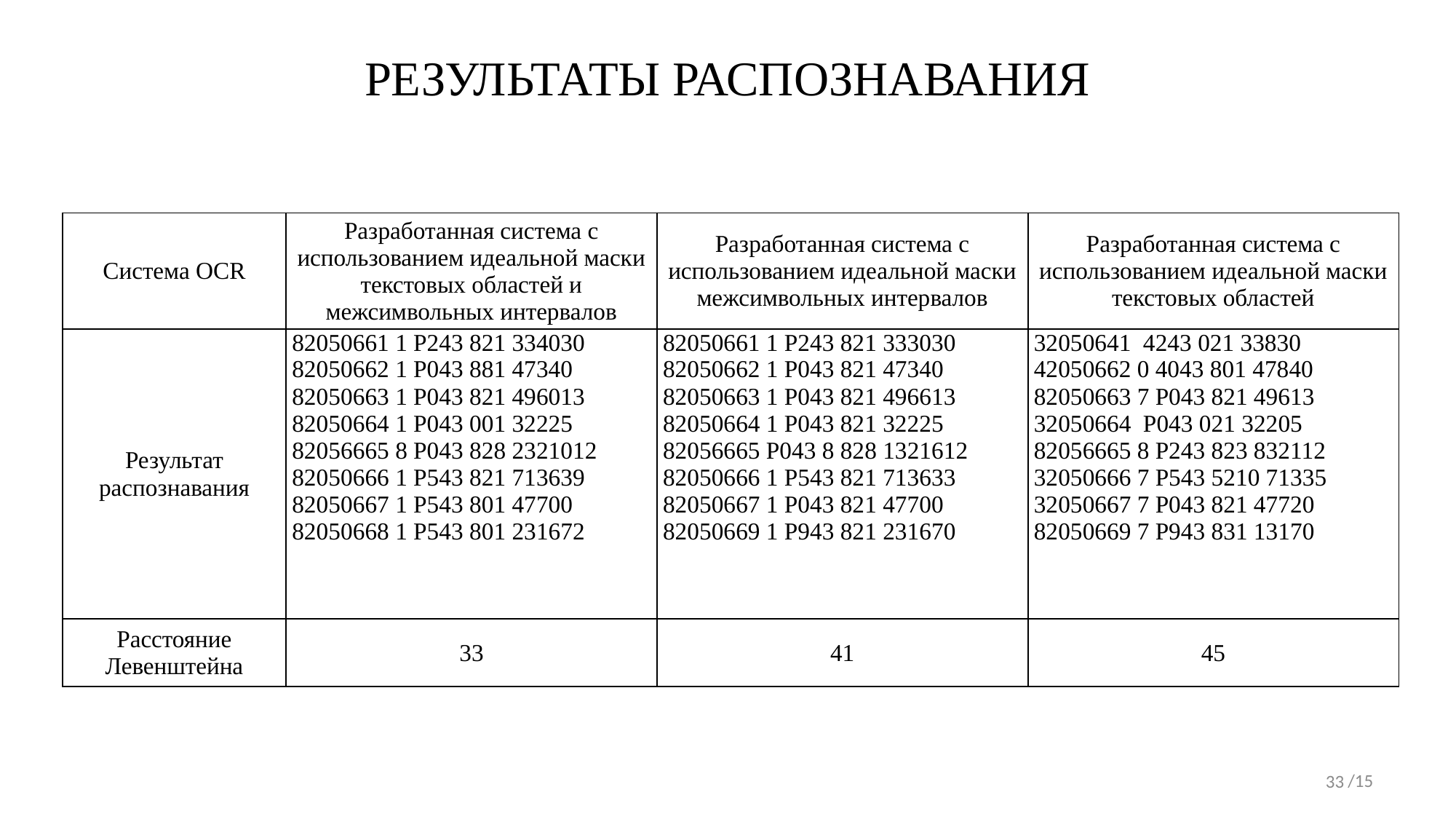

РЕЗУЛЬТАТЫ РАСПОЗНАВАНИЯ
| Система OCR | Разработанная система с использованием идеальной маски текстовых областей и межсимвольных интервалов | Разработанная система с использованием идеальной маски межсимвольных интервалов | Разработанная система с использованием идеальной маски текстовых областей |
| --- | --- | --- | --- |
| Результат распознавания | 82050661 1 P243 821 334030 82050662 1 P043 881 47340 82050663 1 P043 821 496013 82050664 1 P043 001 32225 82056665 8 P043 828 2321012 82050666 1 P543 821 713639 82050667 1 P543 801 47700 82050668 1 P543 801 231672 | 82050661 1 P243 821 333030 82050662 1 P043 821 47340 82050663 1 P043 821 496613 82050664 1 P043 821 32225 82056665 P043 8 828 1321612 82050666 1 P543 821 713633 82050667 1 P043 821 47700 82050669 1 P943 821 231670 | 32050641 4243 021 33830 42050662 0 4043 801 47840 82050663 7 P043 821 49613 32050664 P043 021 32205 82056665 8 P243 823 832112 32050666 7 P543 5210 71335 32050667 7 P043 821 47720 82050669 7 P943 831 13170 |
| Расстояние Левенштейна | 33 | 41 | 45 |
/15
33